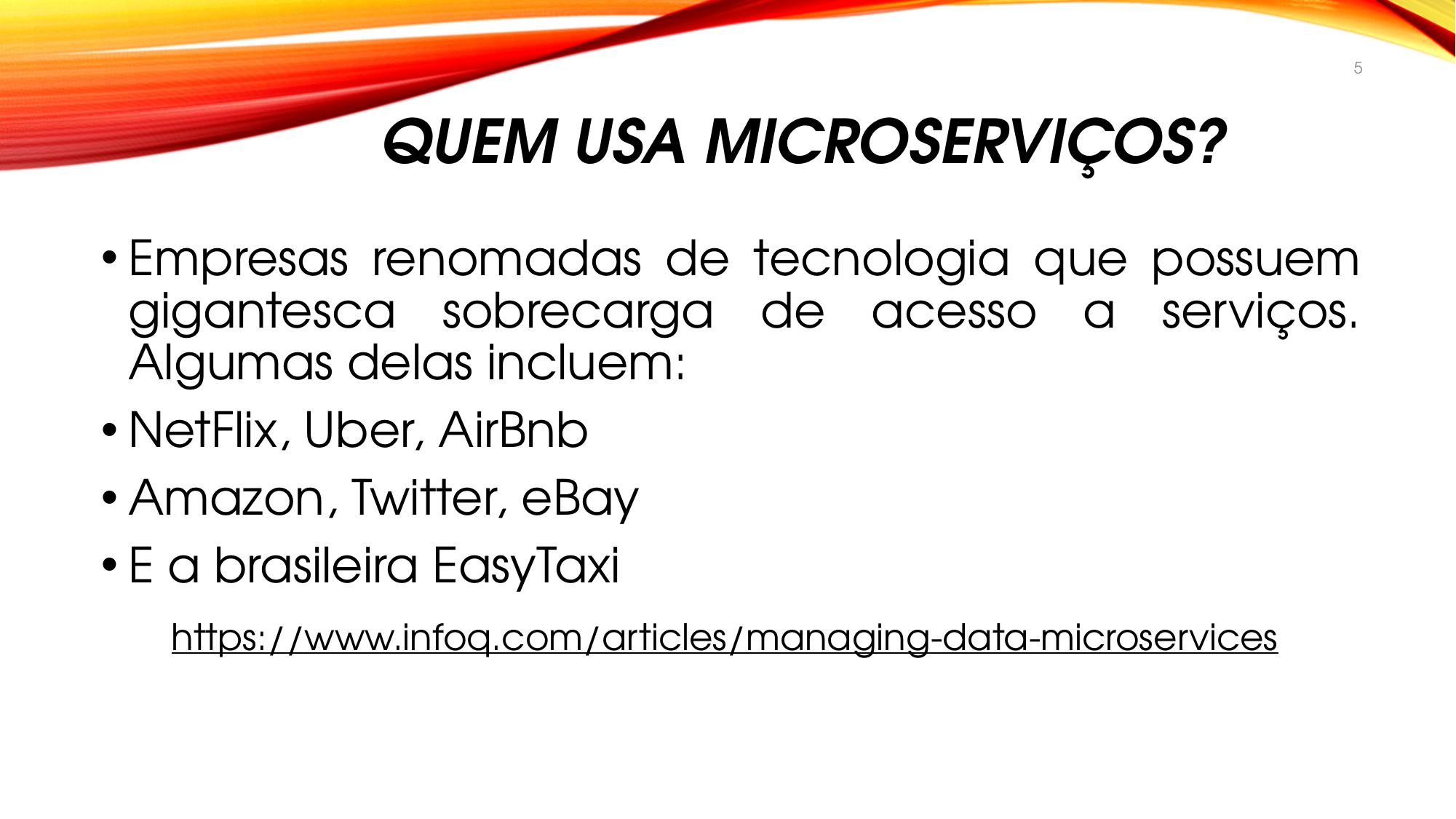

5
# Quem usa microserviços?
Empresas renomadas de tecnologia que possuem gigantesca sobrecarga de acesso a serviços. Algumas delas incluem:
NetFlix, Uber, AirBnb
Amazon, Twitter, eBay
E a brasileira EasyTaxi
https://www.infoq.com/articles/managing-data-microservices